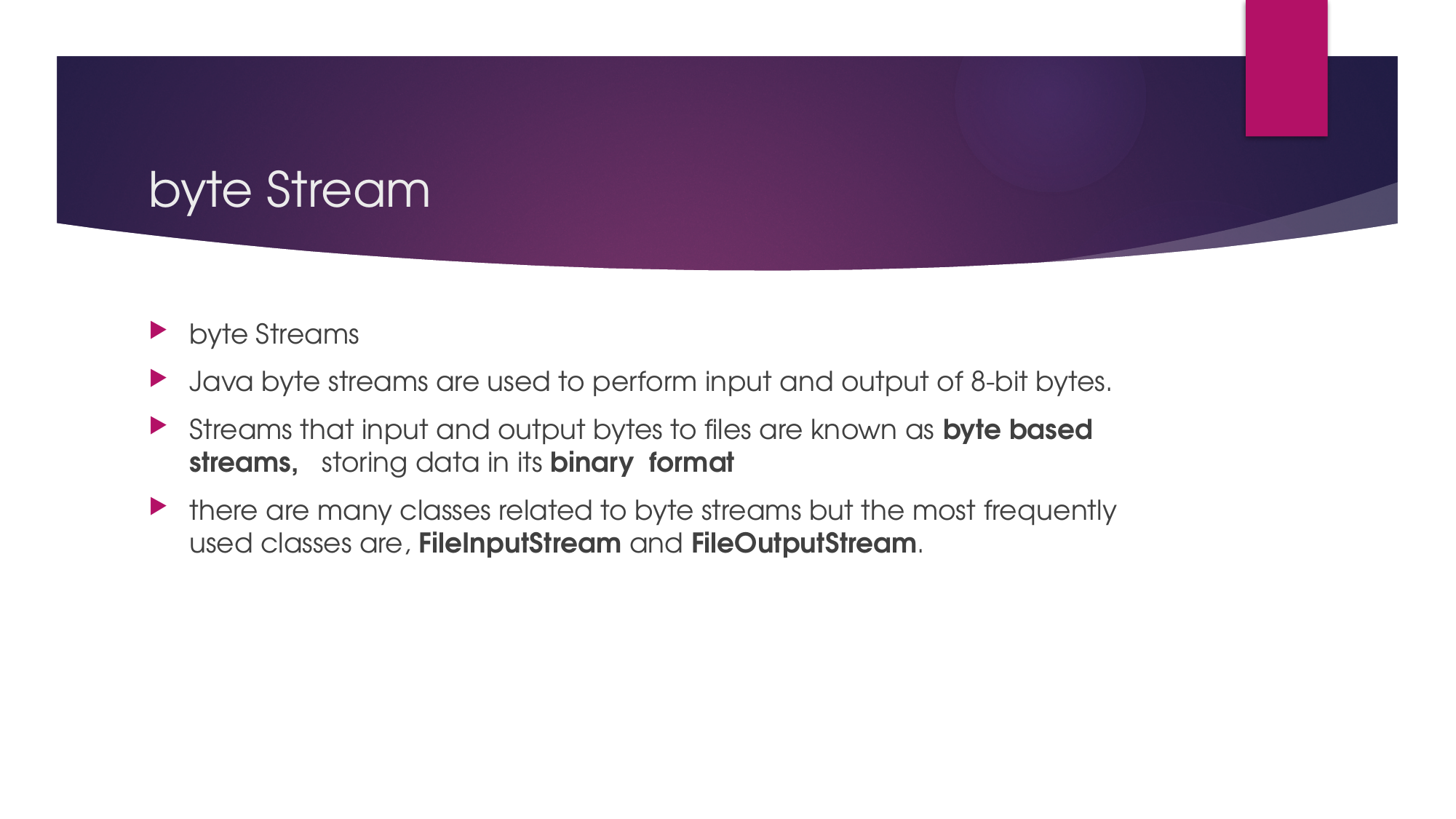

# byte Stream
byte Streams
Java byte streams are used to perform input and output of 8-bit bytes.
Streams that input and output bytes to files are known as byte based streams,   storing data in its binary  format
there are many classes related to byte streams but the most frequently used classes are, FileInputStream and FileOutputStream.